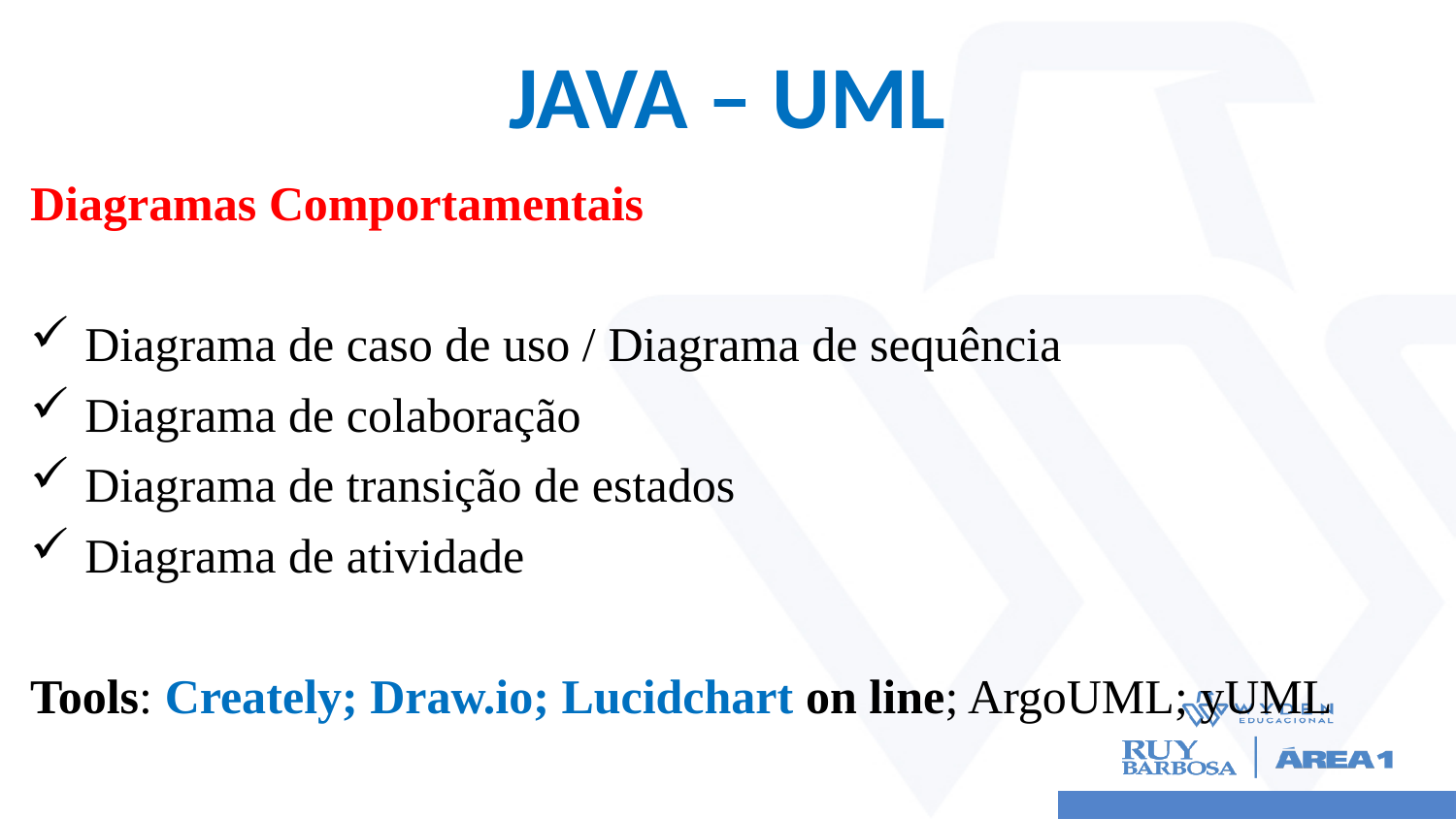

# JAVA – UML
Diagramas Comportamentais

Diagrama de caso de uso / Diagrama de sequência
Diagrama de colaboração
Diagrama de transição de estados
Diagrama de atividade

Tools: Creately; Draw.io; Lucidchart on line; ArgoUML; yUML